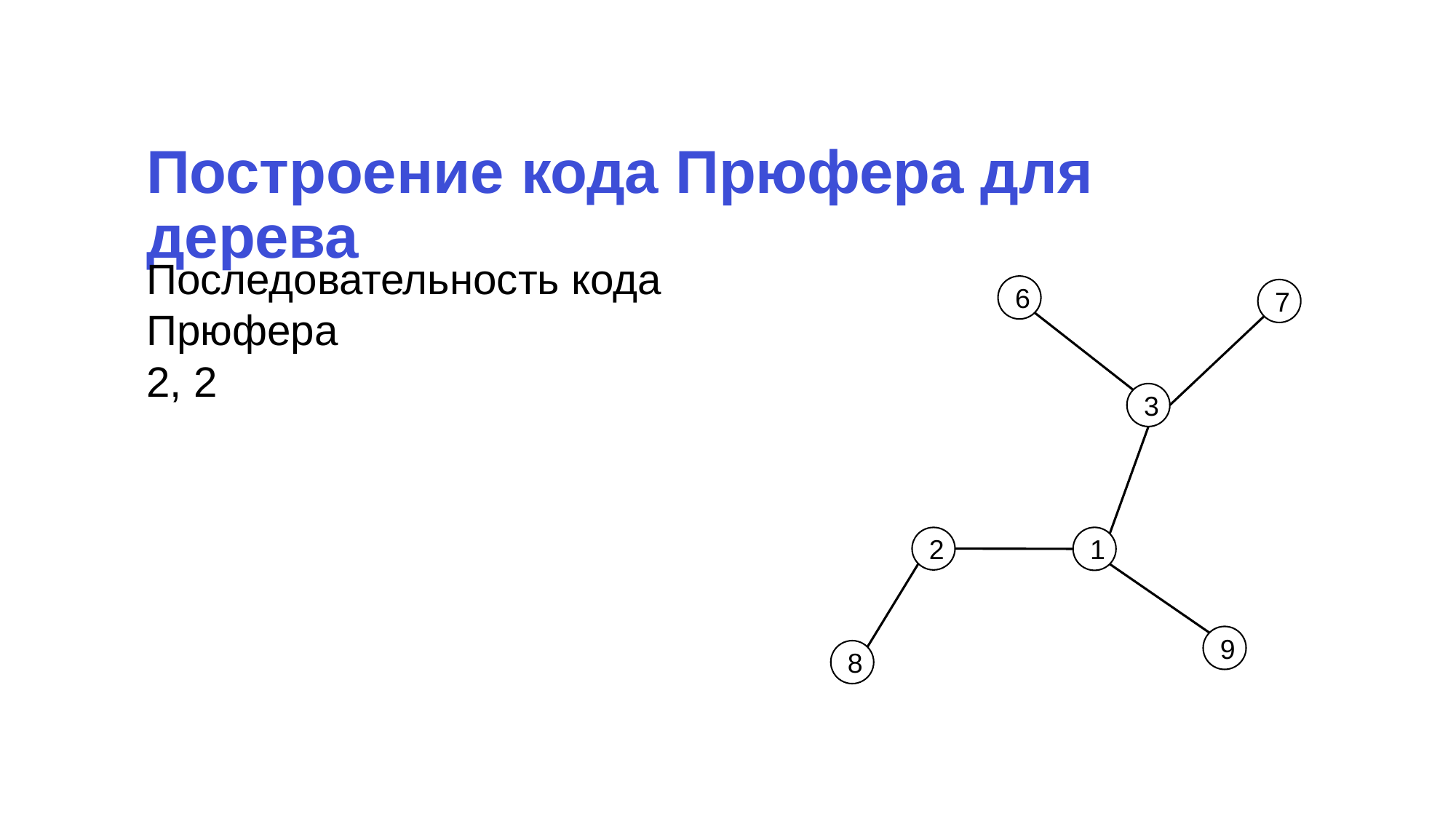

Построение кода Прюфера для дерева
Последовательность кода Прюфера
2, 2
6
7
3
2
1
9
8